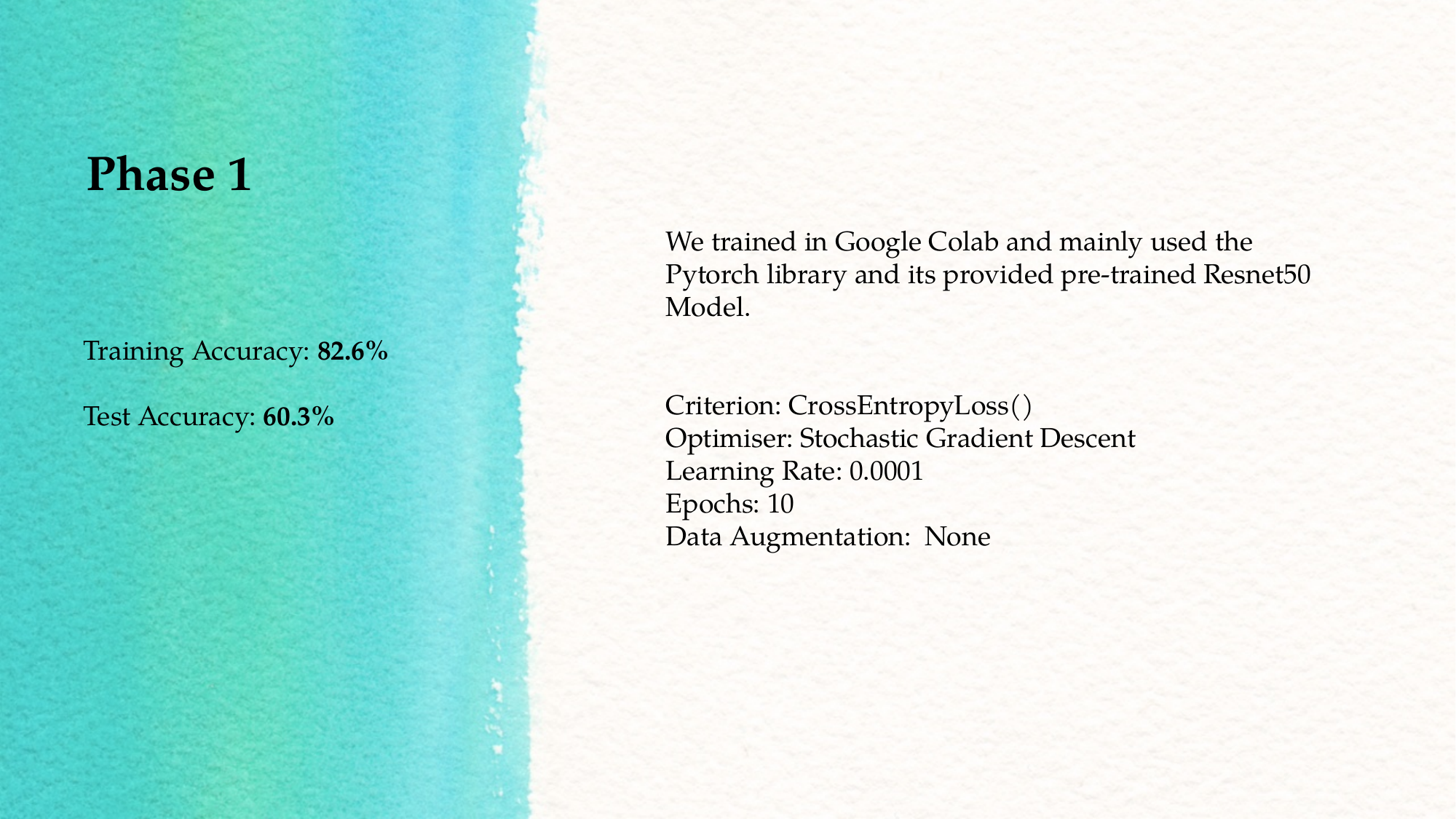

Phase 1
We trained in Google Colab and mainly used the Pytorch library and its provided pre-trained Resnet50 Model.

Criterion: CrossEntropyLoss()
Optimiser: Stochastic Gradient Descent
Learning Rate: 0.0001
Epochs: 10
Data Augmentation:  None
Training Accuracy: 82.6%

Test Accuracy: 60.3%